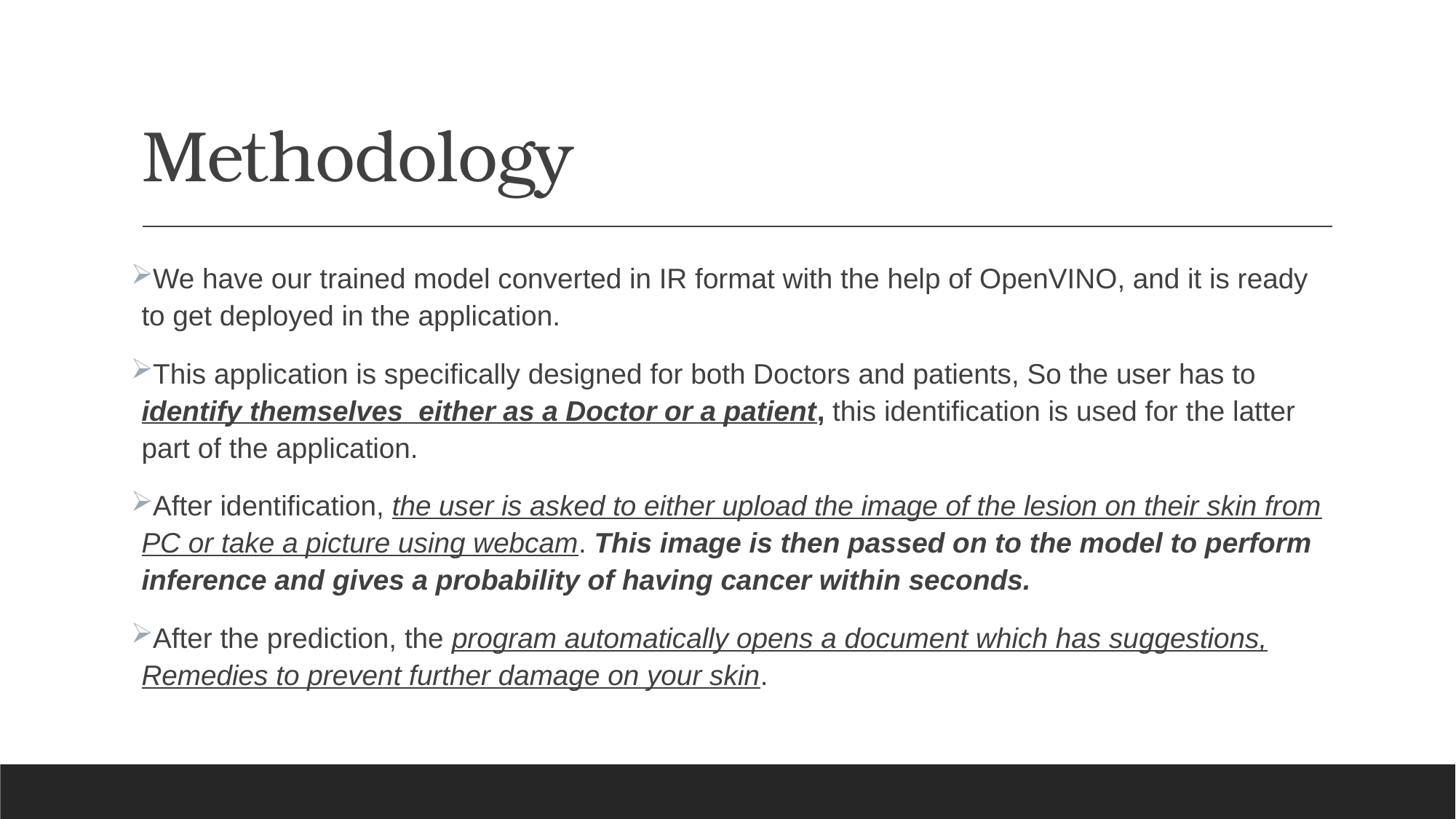

# Methodology
We have our trained model converted in IR format with the help of OpenVINO, and it is ready to get deployed in the application.
This application is specifically designed for both Doctors and patients, So the user has to identify themselves  either as a Doctor or a patient, this identification is used for the latter part of the application.
After identification, the user is asked to either upload the image of the lesion on their skin from PC or take a picture using webcam. This image is then passed on to the model to perform inference and gives a probability of having cancer within seconds.
After the prediction, the program automatically opens a document which has suggestions, Remedies to prevent further damage on your skin.